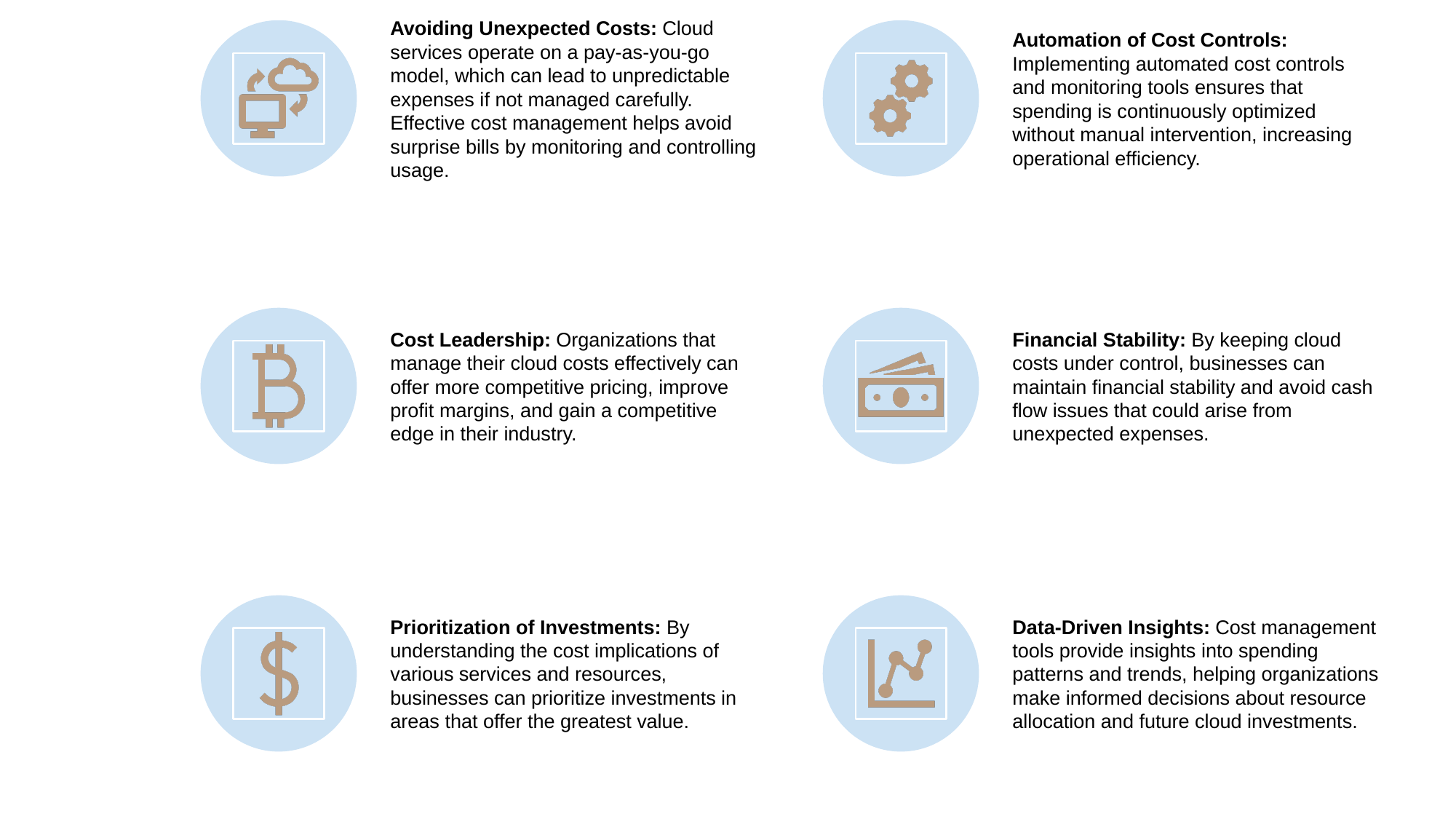

Avoiding Unexpected Costs: Cloud services operate on a pay-as-you-go model, which can lead to unpredictable expenses if not managed carefully. Effective cost management helps avoid surprise bills by monitoring and controlling usage.
Automation of Cost Controls: Implementing automated cost controls and monitoring tools ensures that spending is continuously optimized without manual intervention, increasing operational efficiency.
Cost Leadership: Organizations that manage their cloud costs effectively can offer more competitive pricing, improve profit margins, and gain a competitive edge in their industry.
Financial Stability: By keeping cloud costs under control, businesses can maintain financial stability and avoid cash flow issues that could arise from unexpected expenses.
Prioritization of Investments: By understanding the cost implications of various services and resources, businesses can prioritize investments in areas that offer the greatest value.
Data-Driven Insights: Cost management tools provide insights into spending patterns and trends, helping organizations make informed decisions about resource allocation and future cloud investments.